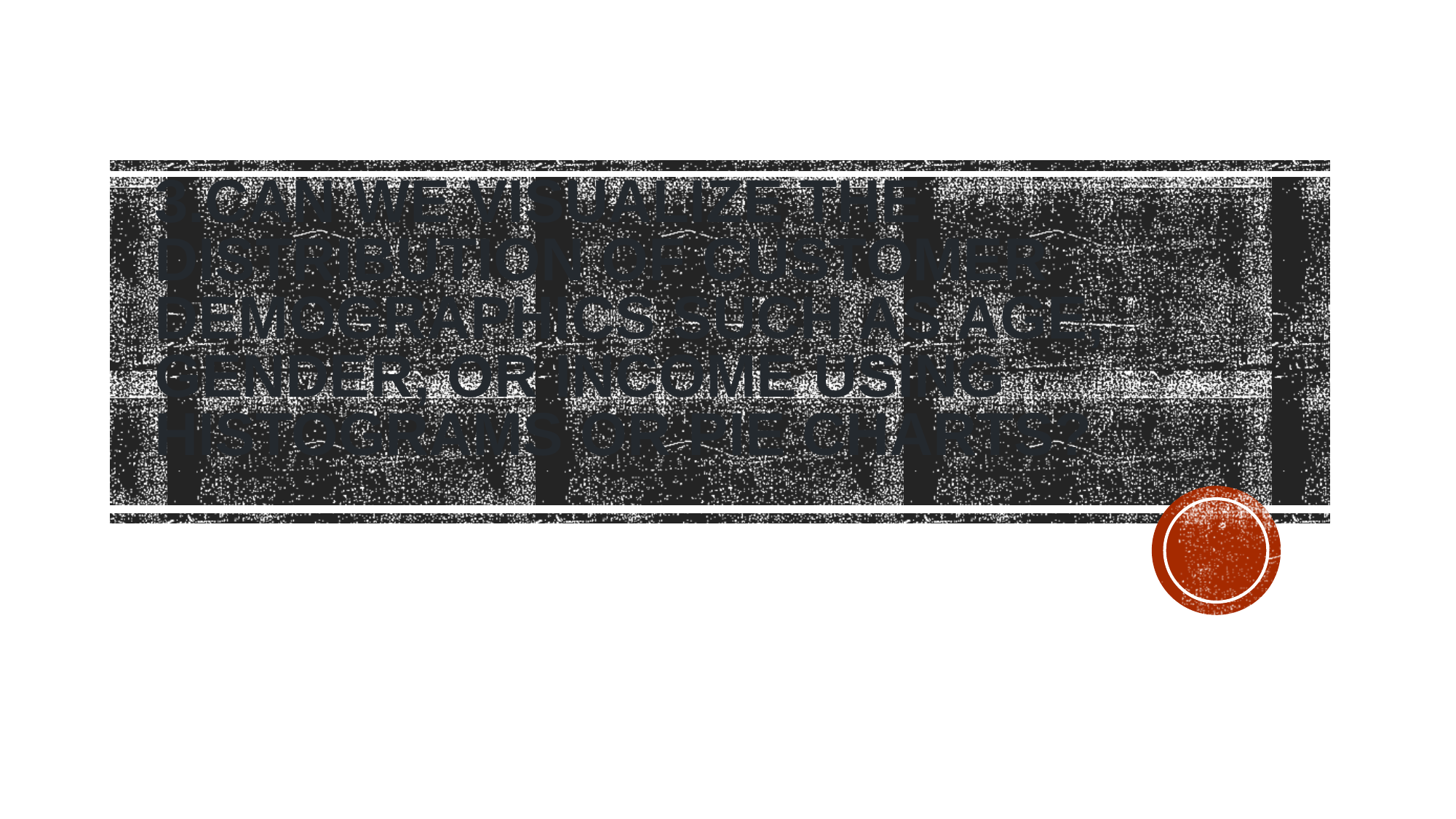

# 3.Can we visualize the distribution of customer demographics such as age, gender, or income using histograms or pie charts?